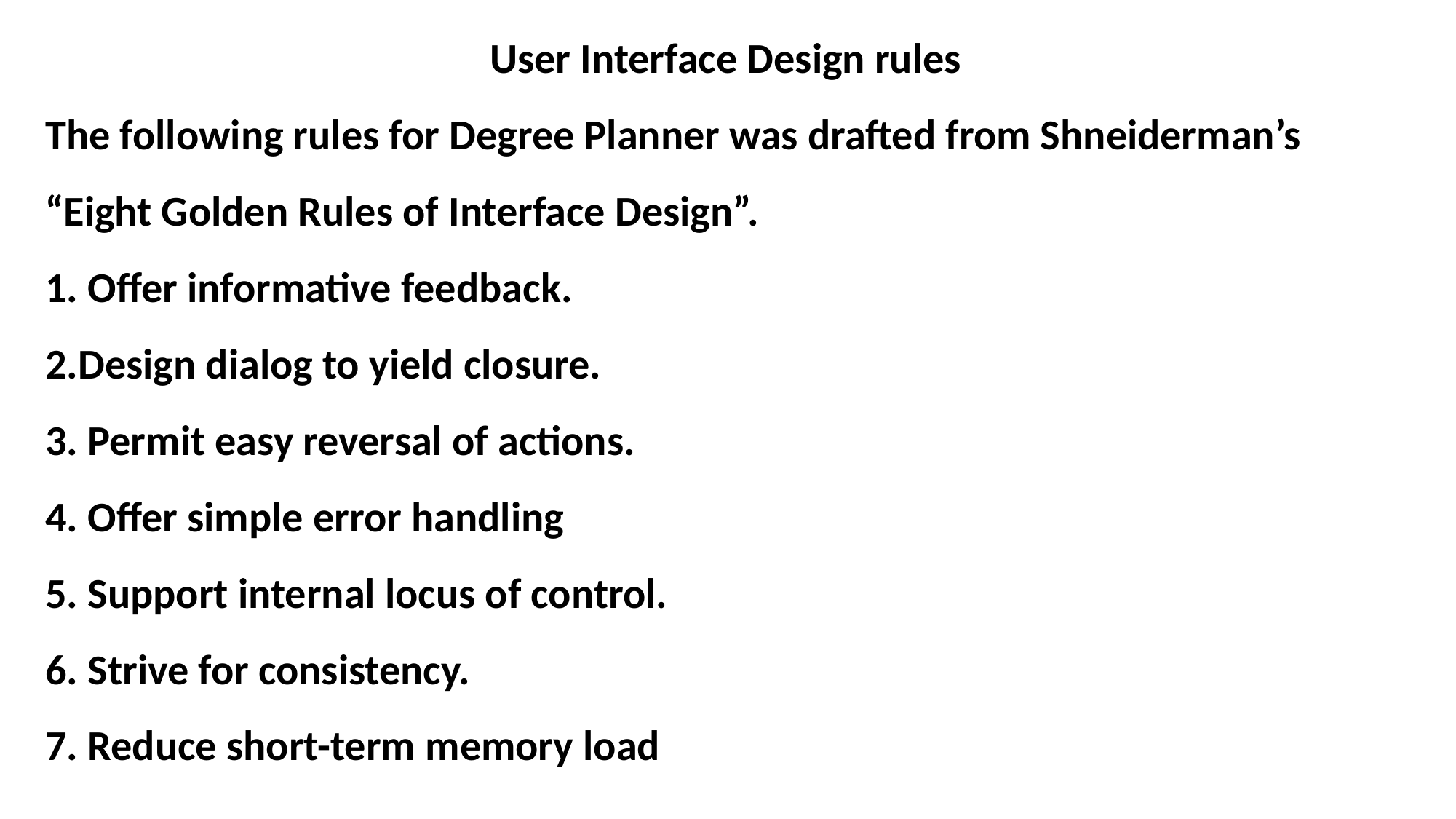

User Interface Design rules
The following rules for Degree Planner was drafted from Shneiderman’s “Eight Golden Rules of Interface Design”.
1. Offer informative feedback.
2.Design dialog to yield closure.
3. Permit easy reversal of actions.
4. Offer simple error handling
5. Support internal locus of control.
6. Strive for consistency.
7. Reduce short-term memory load